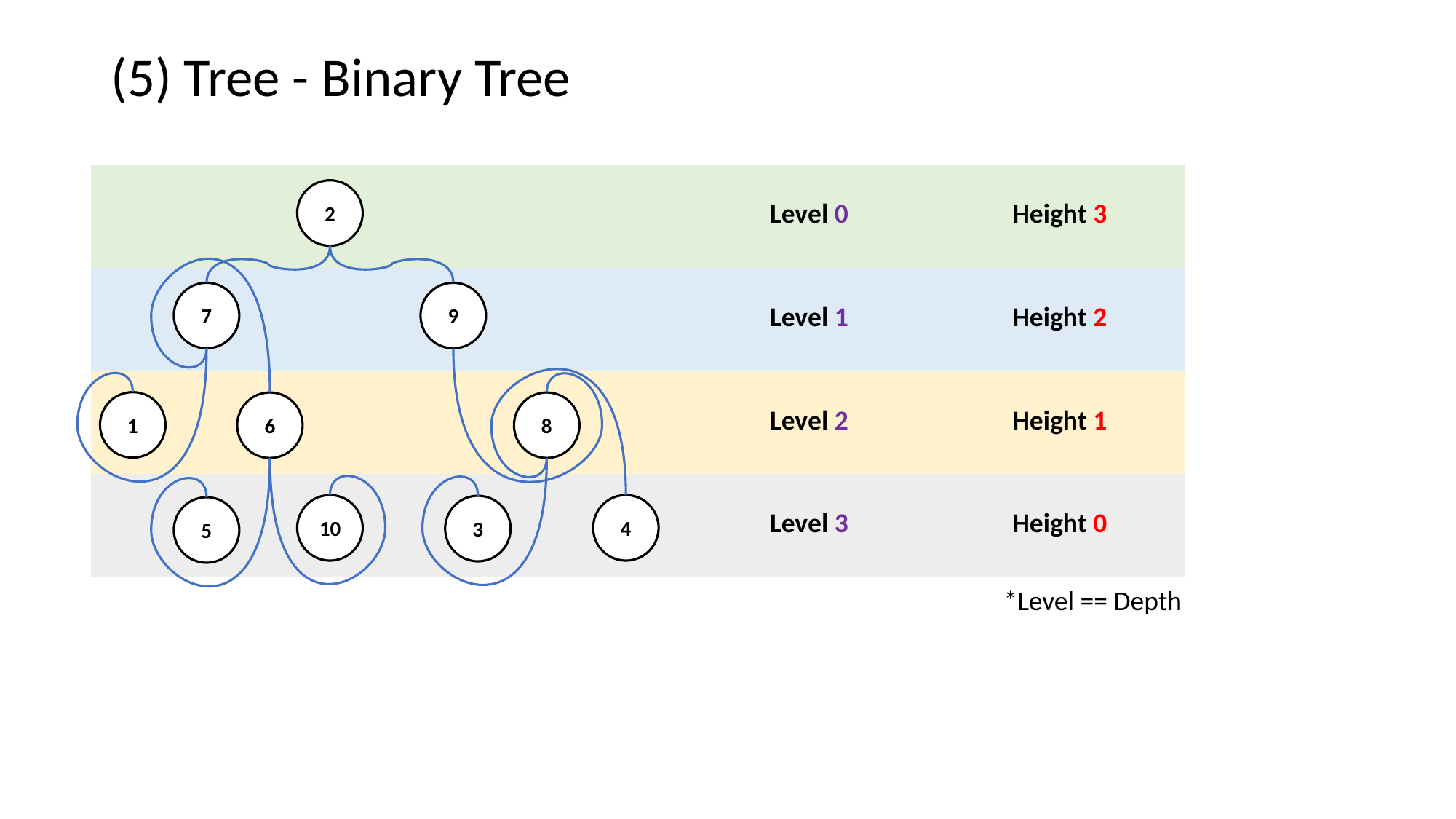

# (5) Tree - Binary Tree
|  | Level 0 | Height 3 |
| --- | --- | --- |
|  | Level 1 | Height 2 |
|  | Level 2 | Height 1 |
|  | Level 3 | Height 0 |
2
7
9
1
6
8
10
4
3
5
*Level == Depth